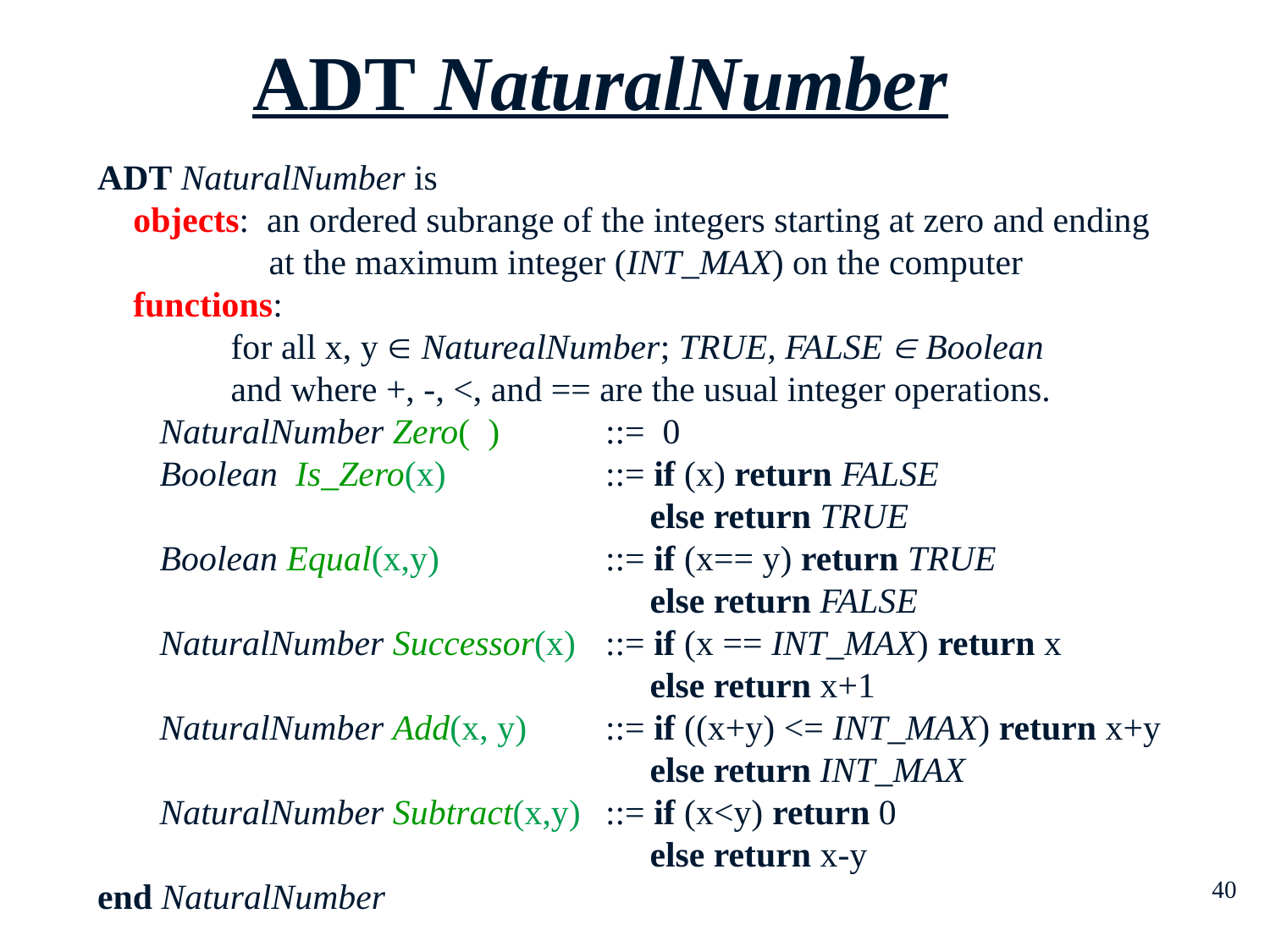

# ADT NaturalNumber
ADT NaturalNumber is
    objects:  an ordered subrange of the integers starting at zero and ending
	     at the maximum integer (INT_MAX) on the computer
    functions:
               for all x, y ∈ NaturealNumber; TRUE, FALSE ∈ Boolean
               and where +, -, <, and == are the usual integer operations.
       NaturalNumber Zero(  )        	::=  0
       Boolean  Is_Zero(x)   		::= if (x) return FALSE
                                                 	     else return TRUE
       Boolean Equal(x,y)   		::= if (x== y) return TRUE
                                                	     else return FALSE
       NaturalNumber Successor(x) 	::= if (x == INT_MAX) return x
                                                	     else return x+1
       NaturalNumber Add(x, y)      	::= if ((x+y) <= INT_MAX) return x+y
                                                 	     else return INT_MAX
       NaturalNumber Subtract(x,y)	::= if (x<y) return 0
                                                 	     else return x-y
end NaturalNumber
40